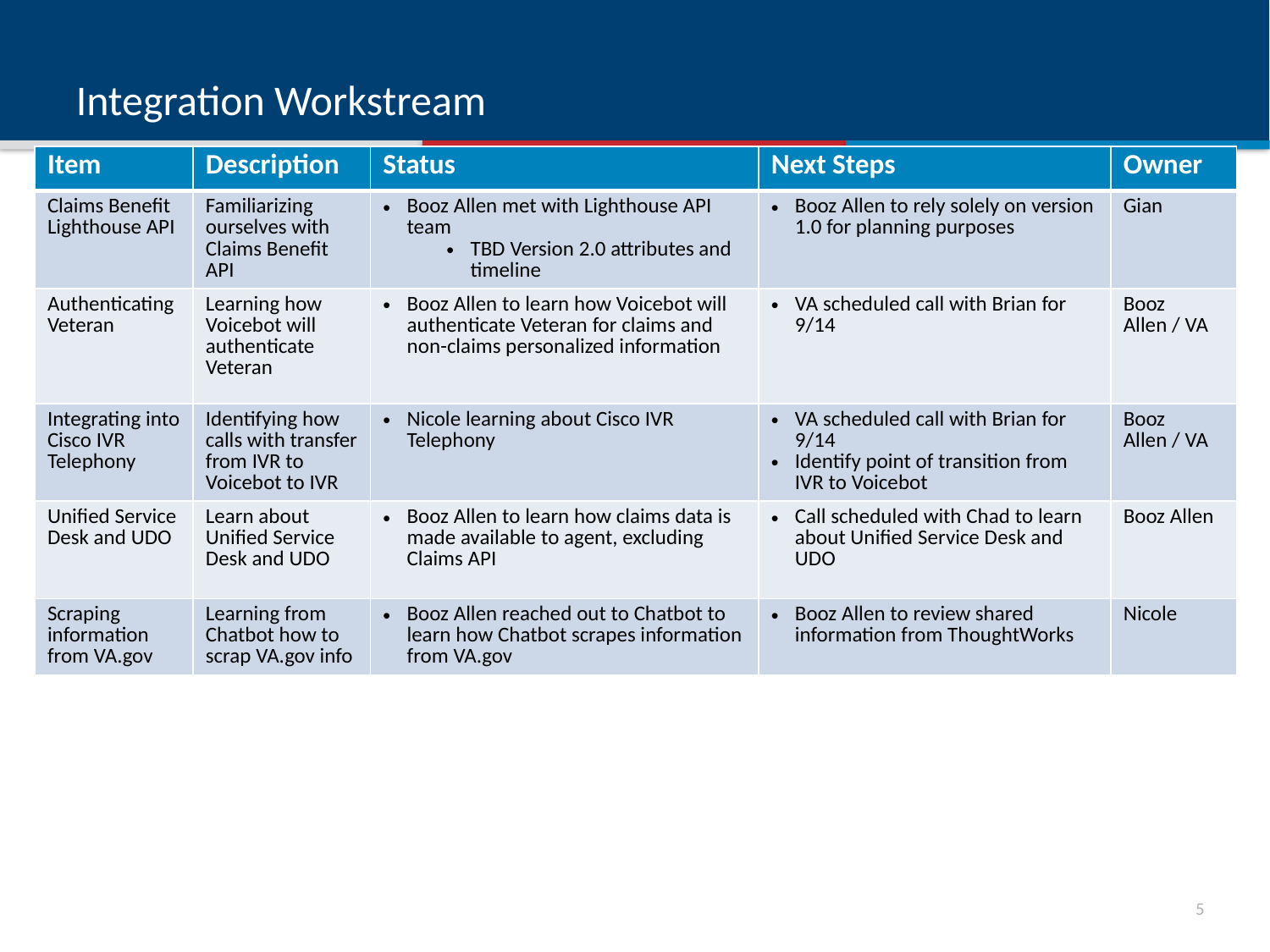

# Integration Workstream
| Item | Description | Status | Next Steps | Owner |
| --- | --- | --- | --- | --- |
| Claims Benefit Lighthouse API | Familiarizing ourselves with Claims Benefit API | Booz Allen met with Lighthouse API team TBD Version 2.0 attributes and timeline | Booz Allen to rely solely on version 1.0 for planning purposes | Gian |
| Authenticating Veteran | Learning how Voicebot will authenticate Veteran | Booz Allen to learn how Voicebot will authenticate Veteran for claims and non-claims personalized information | VA scheduled call with Brian for 9/14 | Booz Allen / VA |
| Integrating into Cisco IVR Telephony | Identifying how calls with transfer from IVR to Voicebot to IVR | Nicole learning about Cisco IVR Telephony | VA scheduled call with Brian for 9/14 Identify point of transition from IVR to Voicebot | Booz Allen / VA |
| Unified Service Desk and UDO | Learn about Unified Service Desk and UDO | Booz Allen to learn how claims data is made available to agent, excluding Claims API | Call scheduled with Chad to learn about Unified Service Desk and UDO | Booz Allen |
| Scraping information from VA.gov | Learning from Chatbot how to scrap VA.gov info | Booz Allen reached out to Chatbot to learn how Chatbot scrapes information from VA.gov | Booz Allen to review shared information from ThoughtWorks | Nicole |
5